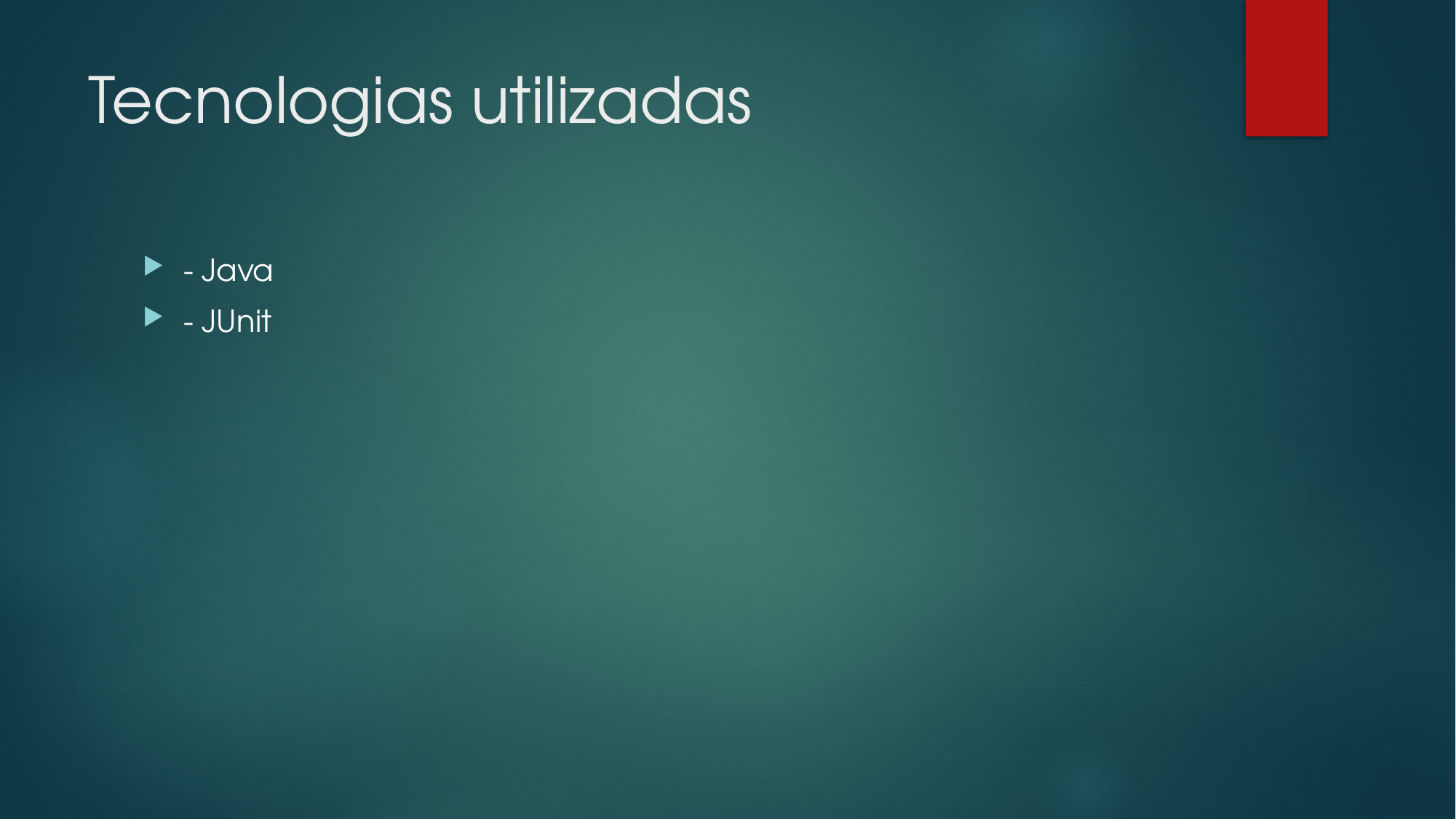

# Tecnologias utilizadas
- Java
- JUnit